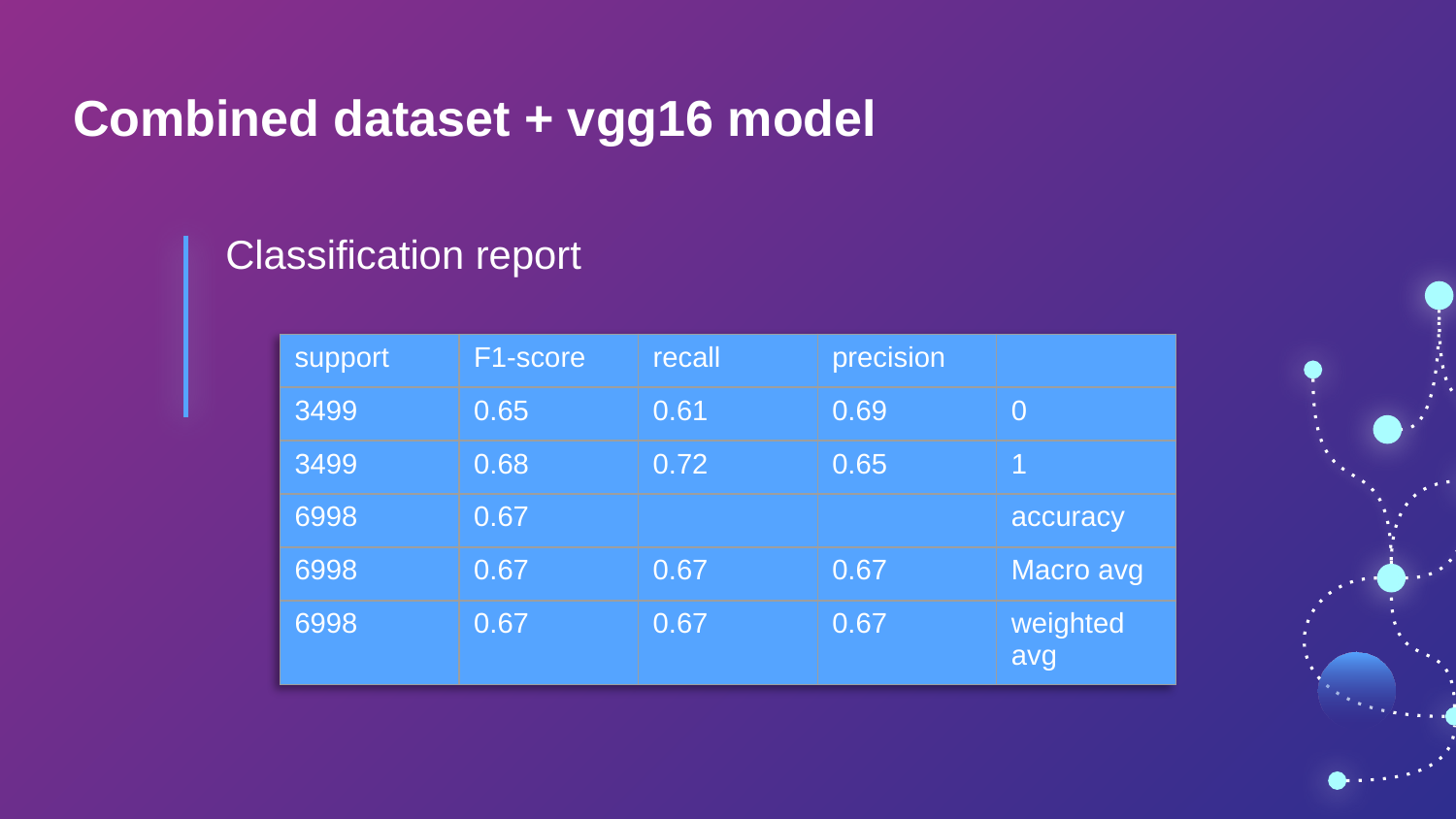

# Combined dataset + vgg16 model
Classification report
| support | F1-score | recall | precision |  |
| --- | --- | --- | --- | --- |
| 3499 | 0.65 | 0.61 | 0.69 | 0 |
| 3499 | 0.68 | 0.72 | 0.65 | 1 |
| 6998 | 0.67 |  |  | accuracy |
| 6998 | 0.67 | 0.67 | 0.67 | Macro avg |
| 6998 | 0.67 | 0.67 | 0.67 | weighted avg |